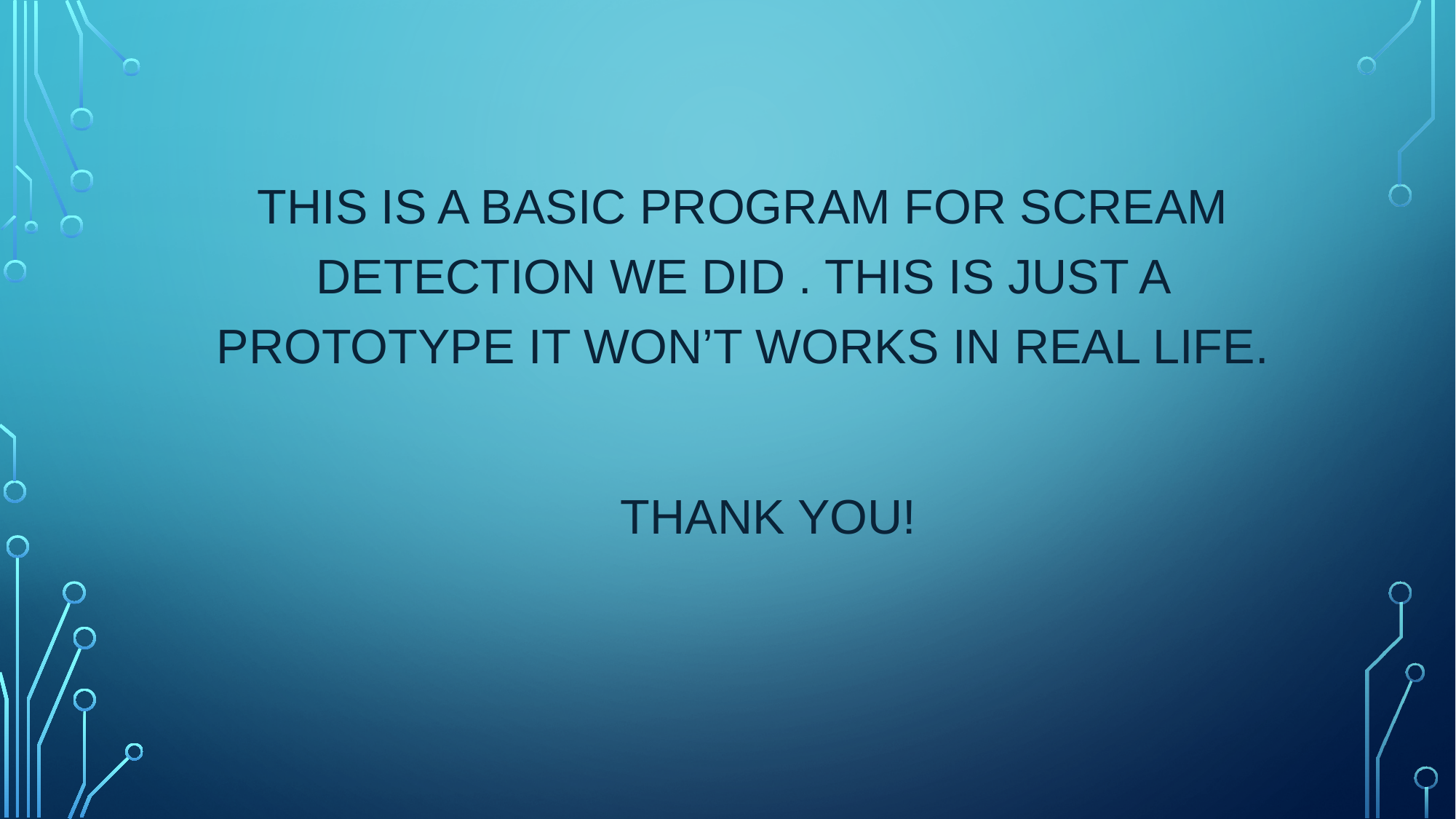

THIS IS A BASIC PROGRAM FOR SCREAM DETECTION WE DID . THIS IS JUST A PROTOTYPE IT WON’T WORKS IN REAL LIFE.

                                  THANK YOU!